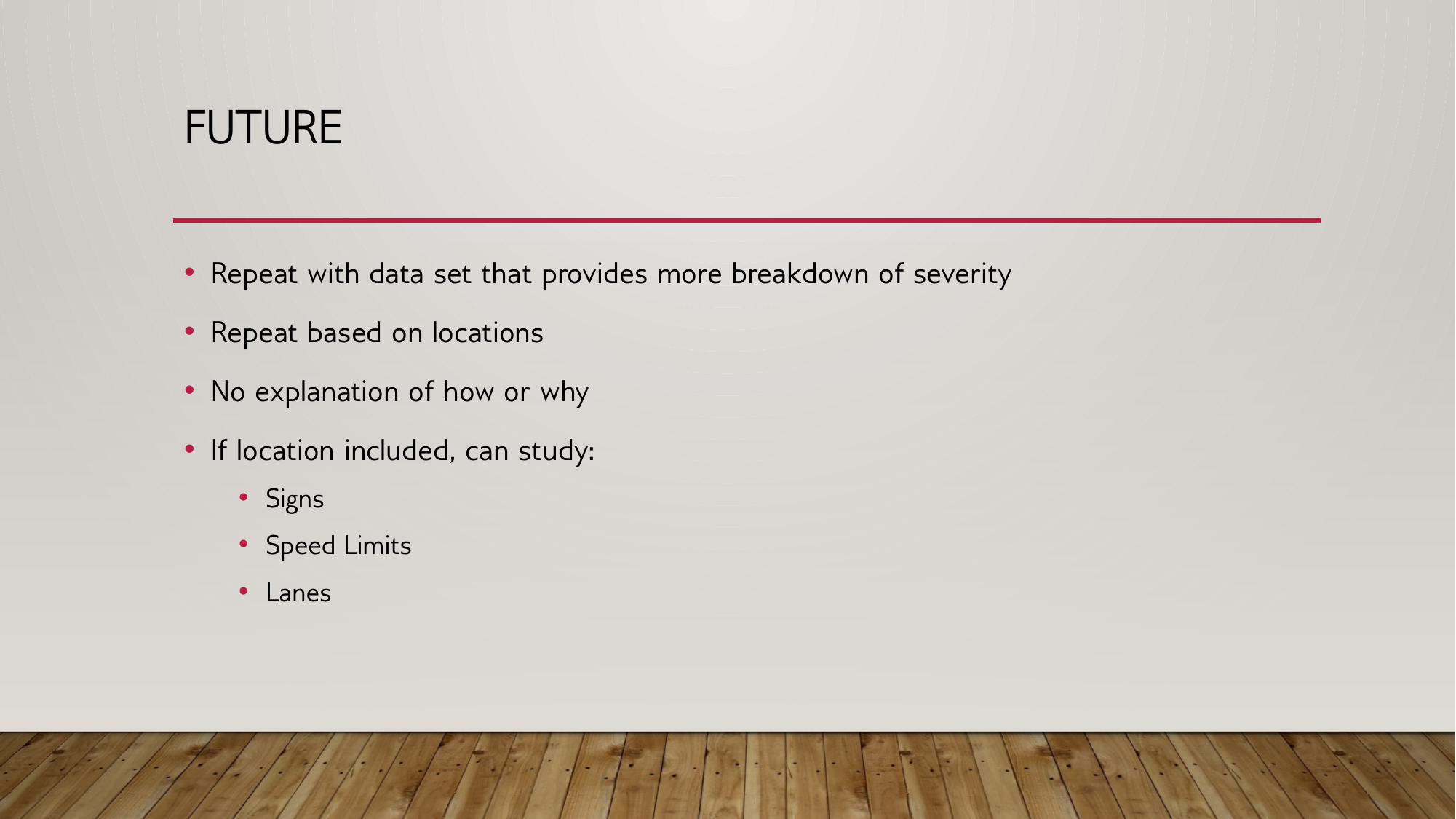

# Future
Repeat with data set that provides more breakdown of severity
Repeat based on locations
No explanation of how or why
If location included, can study:
Signs
Speed Limits
Lanes